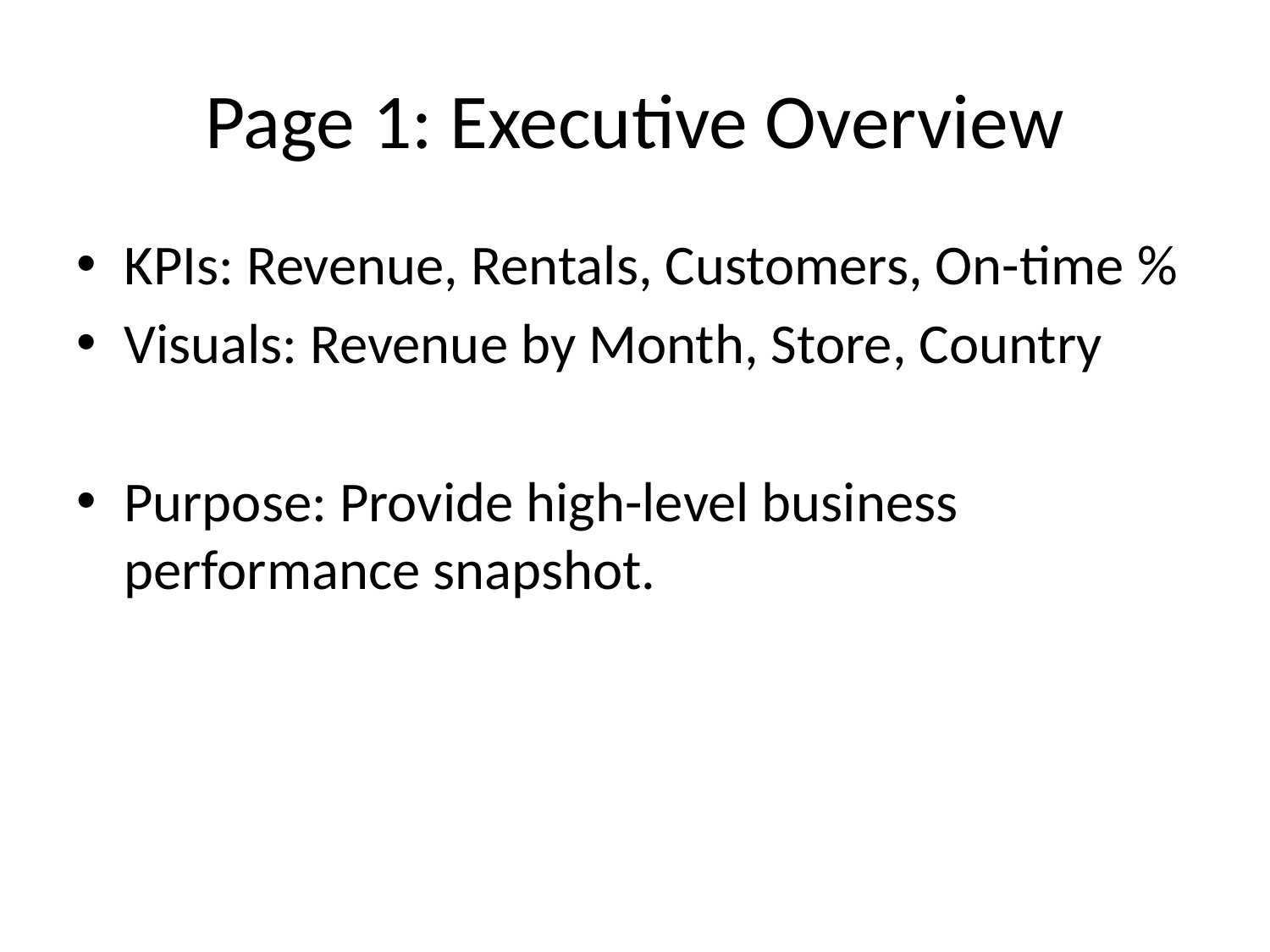

# Page 1: Executive Overview
KPIs: Revenue, Rentals, Customers, On-time %
Visuals: Revenue by Month, Store, Country

Purpose: Provide high-level business performance snapshot.